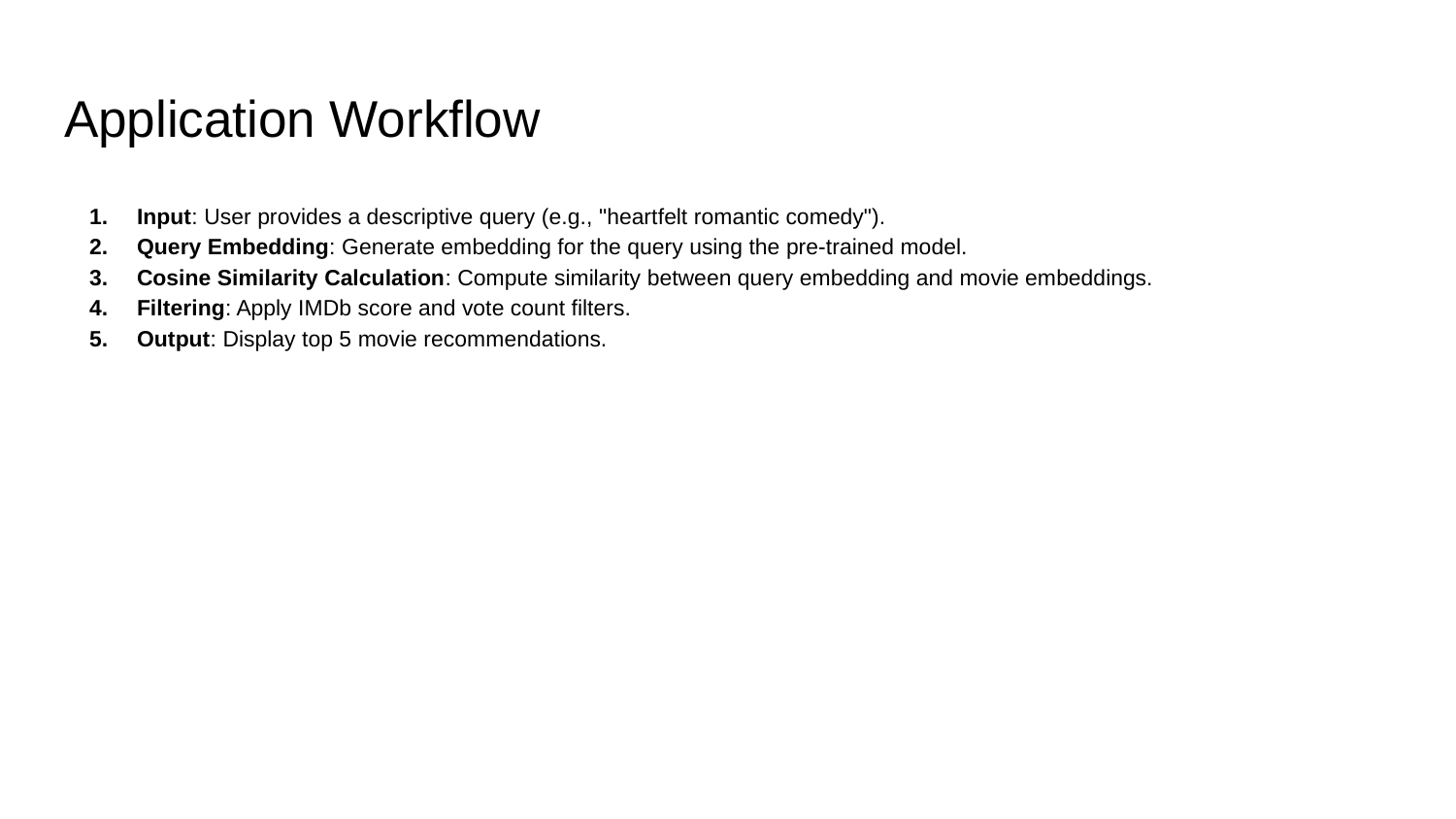

# Application Workflow
Input: User provides a descriptive query (e.g., "heartfelt romantic comedy").
Query Embedding: Generate embedding for the query using the pre-trained model.
Cosine Similarity Calculation: Compute similarity between query embedding and movie embeddings.
Filtering: Apply IMDb score and vote count filters.
Output: Display top 5 movie recommendations.